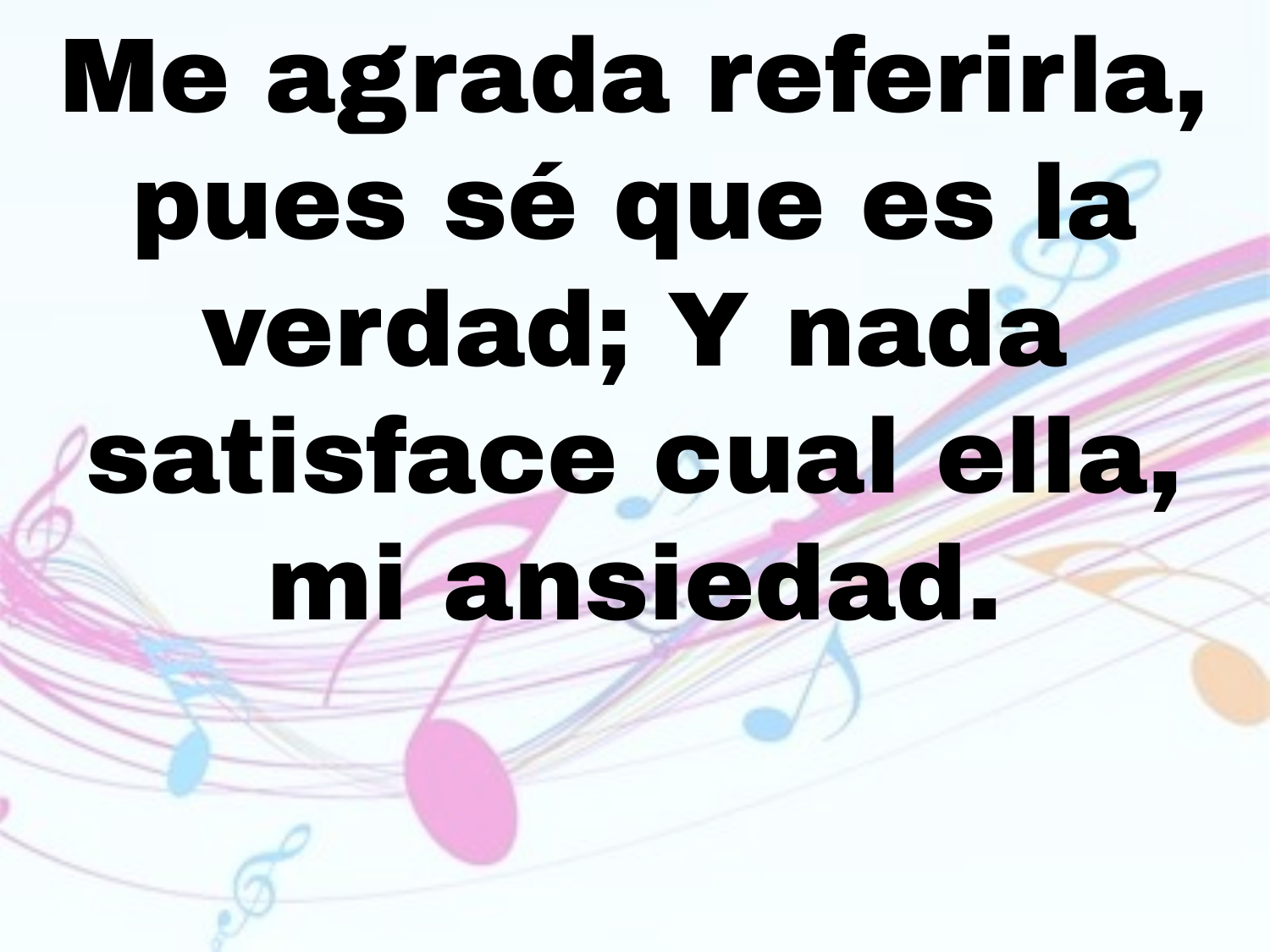

Me agrada referirla, pues sé que es la verdad; Y nada satisface cual ella, mi ansiedad.